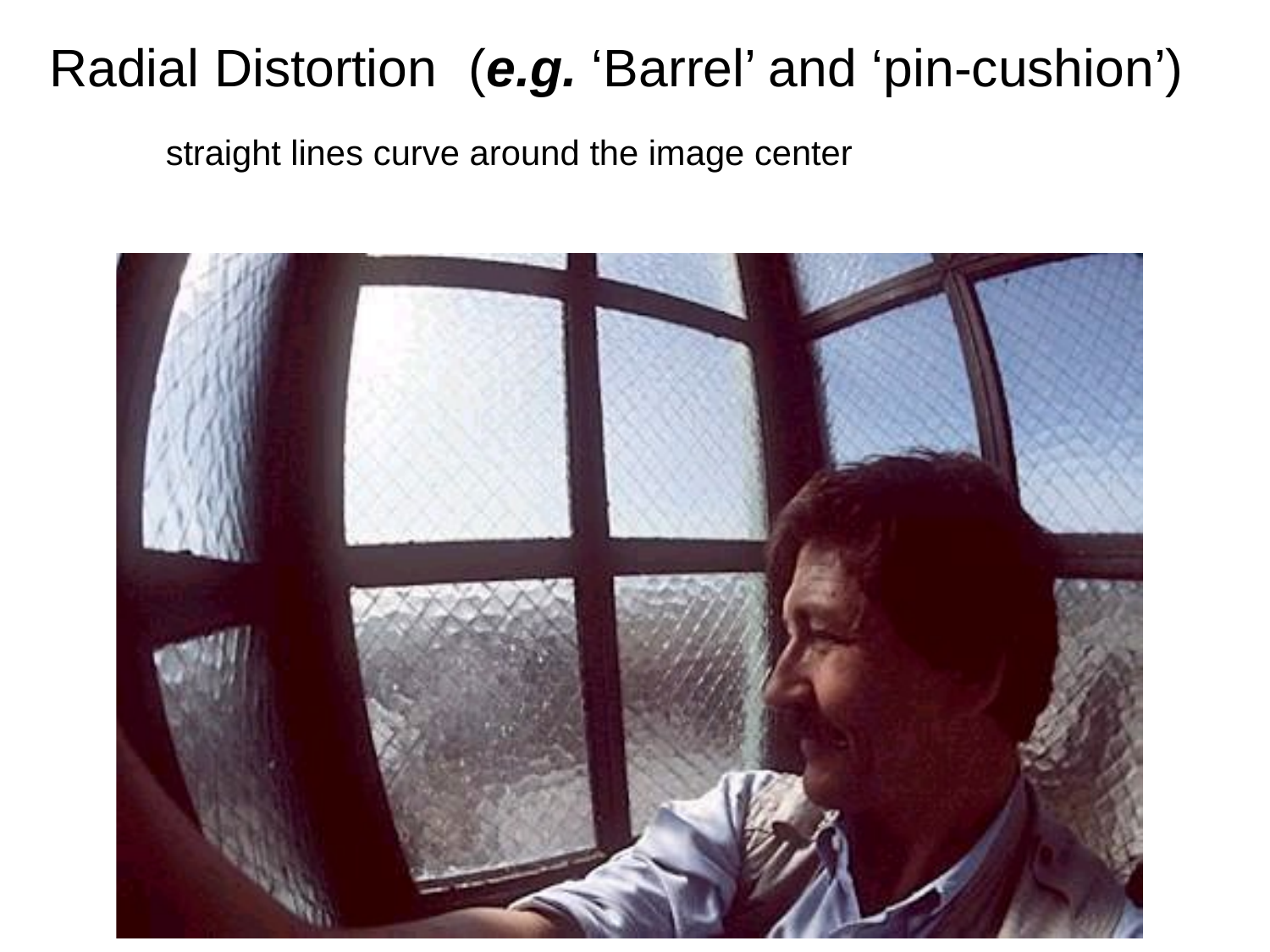

Radial Distortion	(e.g. ‘Barrel’ and ‘pin-cushion’)
straight lines curve around the image center